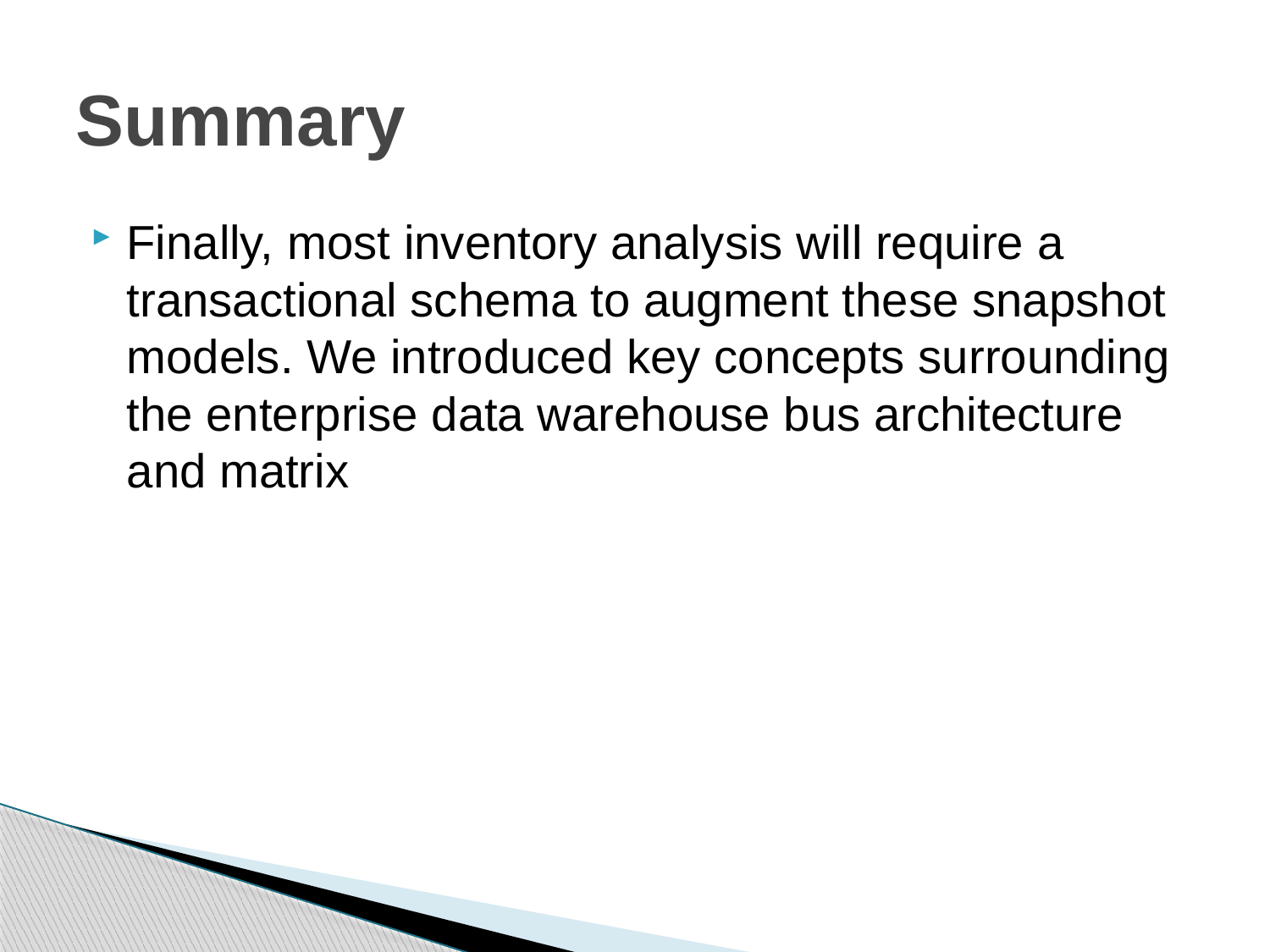

# Summary
Finally, most inventory analysis will require a transactional schema to augment these snapshot models. We introduced key concepts surrounding the enterprise data warehouse bus architecture and matrix